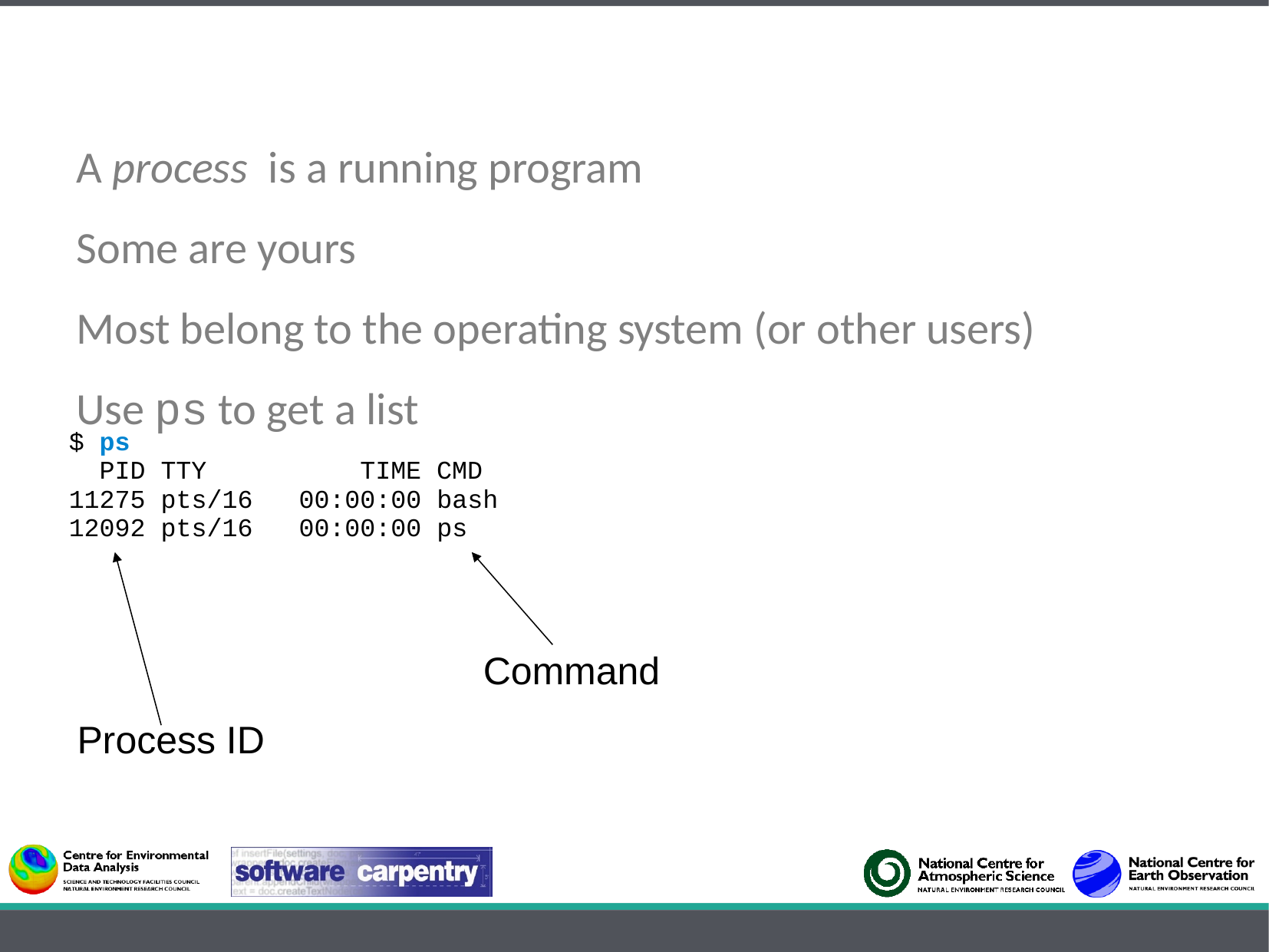

A process  is a running program
Some are yours
Most belong to the operating system (or other users)
Use ps to get a list
$ ps
  PID TTY          TIME CMD
11275 pts/16   00:00:00 bash
12092 pts/16   00:00:00 ps

Command
Process ID